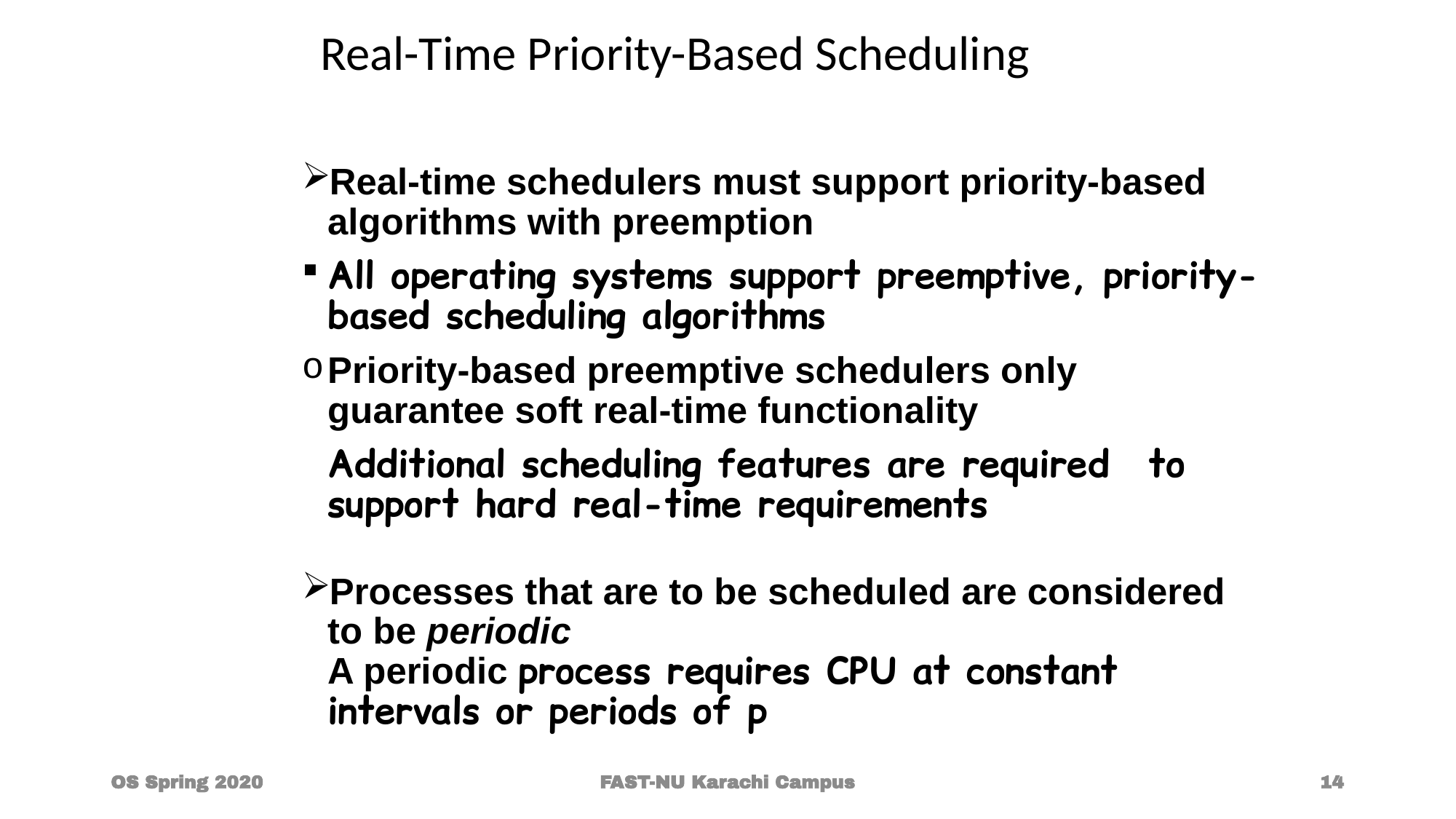

# Real-Time Priority-Based Scheduling
Real-time schedulers must support priority-based algorithms with preemption
All operating systems support preemptive, priority-based scheduling algorithms
Priority-based preemptive schedulers only guarantee soft real-time functionality
		Additional scheduling features are required 	to support hard real-time requirements

Processes that are to be scheduled are considered to be periodic
		A periodic process requires CPU at constant 	intervals or periods of p
OS Spring 2020
FAST-NU Karachi Campus
14